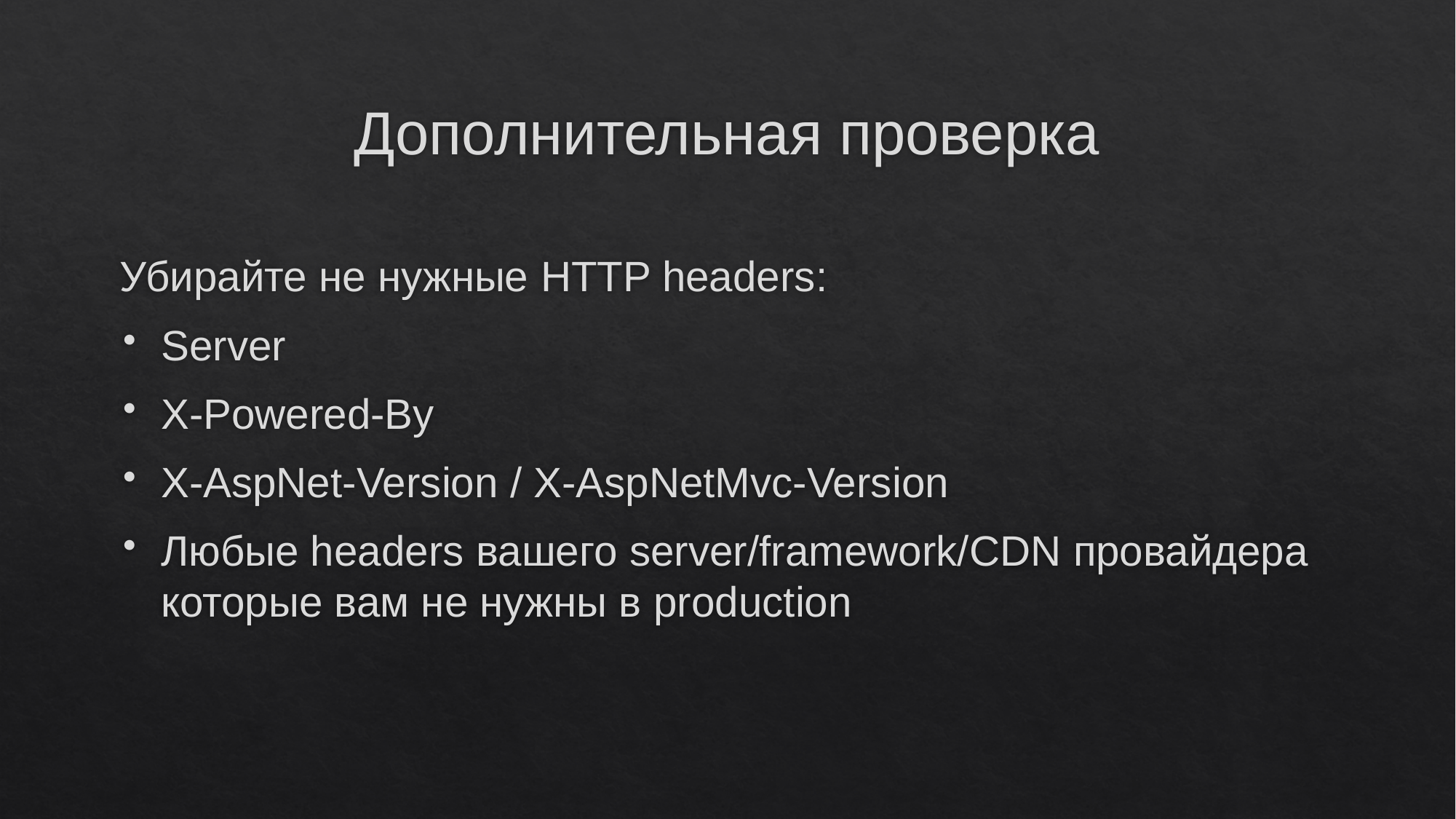

# Дополнительная проверка
Убирайте не нужные HTTP headers:
Server
X-Powered-By
X-AspNet-Version / X-AspNetMvc-Version
Любые headers вашего server/framework/CDN провайдера которые вам не нужны в production